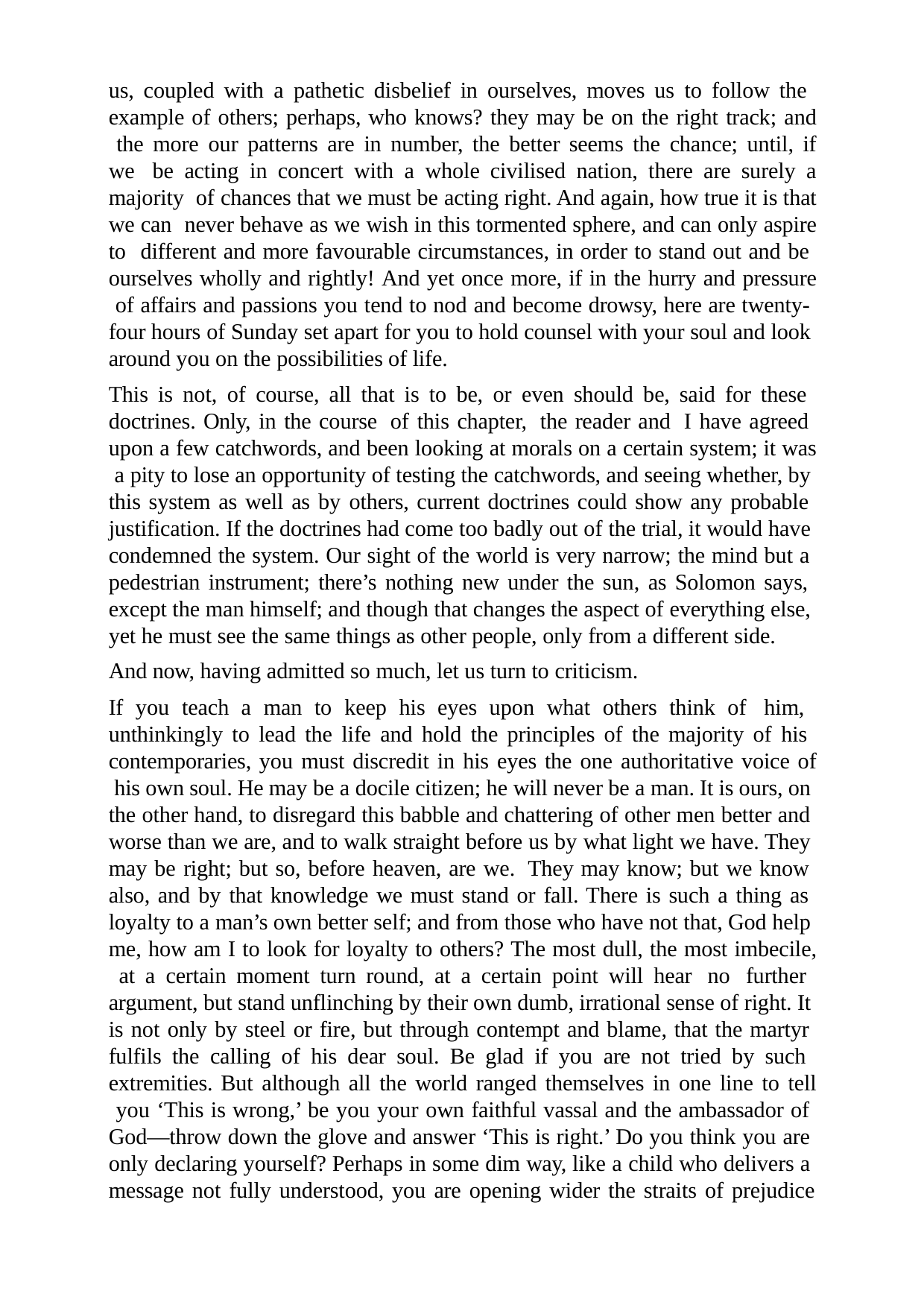

us, coupled with a pathetic disbelief in ourselves, moves us to follow the  example of others; perhaps, who knows? they may be on the right track; and  the more our patterns are in number, the better seems the chance; until, if we  be acting in concert with a whole civilised nation, there are surely a majority  of chances that we must be acting right. And again, how true it is that we can  never behave as we wish in this tormented sphere, and can only aspire to  different and more favourable circumstances, in order to stand out and be  ourselves wholly and rightly! And yet once more, if in the hurry and pressure  of affairs and passions you tend to nod and become drowsy, here are twenty-  four hours of Sunday set apart for you to hold counsel with your soul and look  around you on the possibilities of life.
This is not, of course, all that is to be, or even should be, said for these  doctrines. Only, in the course of this chapter, the reader and I have agreed  upon a few catchwords, and been looking at morals on a certain system; it was  a pity to lose an opportunity of testing the catchwords, and seeing whether, by  this system as well as by others, current doctrines could show any probable  justification. If the doctrines had come too badly out of the trial, it would have  condemned the system. Our sight of the world is very narrow; the mind but a  pedestrian instrument; there’s nothing new under the sun, as Solomon says,  except the man himself; and though that changes the aspect of everything else,  yet he must see the same things as other people, only from a different side.
And now, having admitted so much, let us turn to criticism.
If you teach a man to keep his eyes upon what others think of him,  unthinkingly to lead the life and hold the principles of the majority of his  contemporaries, you must discredit in his eyes the one authoritative voice of  his own soul. He may be a docile citizen; he will never be a man. It is ours, on  the other hand, to disregard this babble and chattering of other men better and  worse than we are, and to walk straight before us by what light we have. They  may be right; but so, before heaven, are we. They may know; but we know  also, and by that knowledge we must stand or fall. There is such a thing as  loyalty to a man’s own better self; and from those who have not that, God help  me, how am I to look for loyalty to others? The most dull, the most imbecile,  at a certain moment turn round, at a certain point will hear no further  argument, but stand unflinching by their own dumb, irrational sense of right. It  is not only by steel or fire, but through contempt and blame, that the martyr  fulfils the calling of his dear soul. Be glad if you are not tried by such  extremities. But although all the world ranged themselves in one line to tell  you ‘This is wrong,’ be you your own faithful vassal and the ambassador of  God—throw down the glove and answer ‘This is right.’ Do you think you are  only declaring yourself? Perhaps in some dim way, like a child who delivers a  message not fully understood, you are opening wider the straits of prejudice